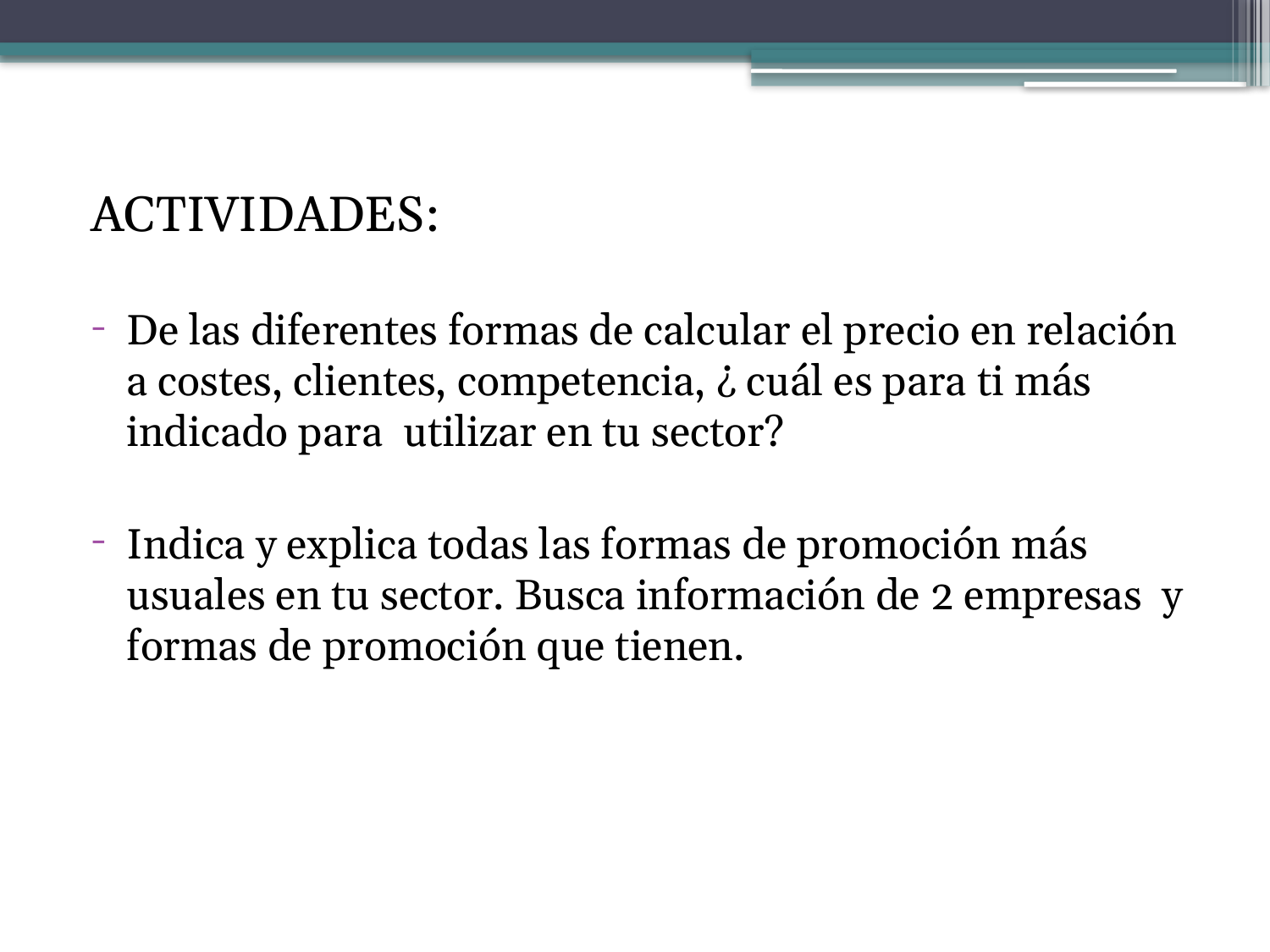

ACTIVIDADES:

De las diferentes formas de calcular el precio en relación a costes, clientes, competencia, ¿ cuál es para ti más indicado para  utilizar en tu sector?

Indica y explica todas las formas de promoción más usuales en tu sector. Busca información de 2 empresas  y formas de promoción que tienen.